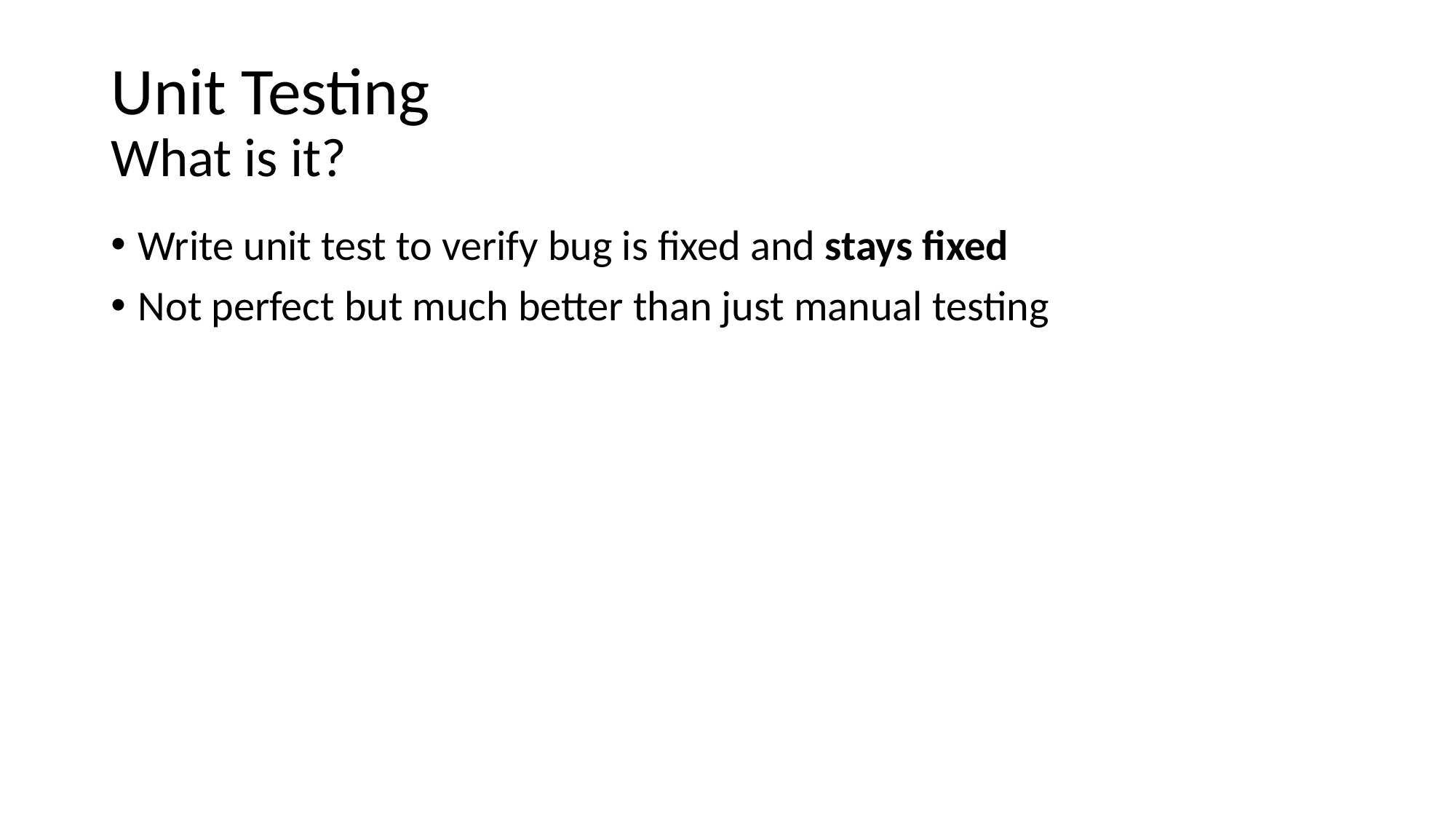

# Unit Testing What is it?
Write unit test to verify bug is fixed and stays fixed
Not perfect but much better than just manual testing